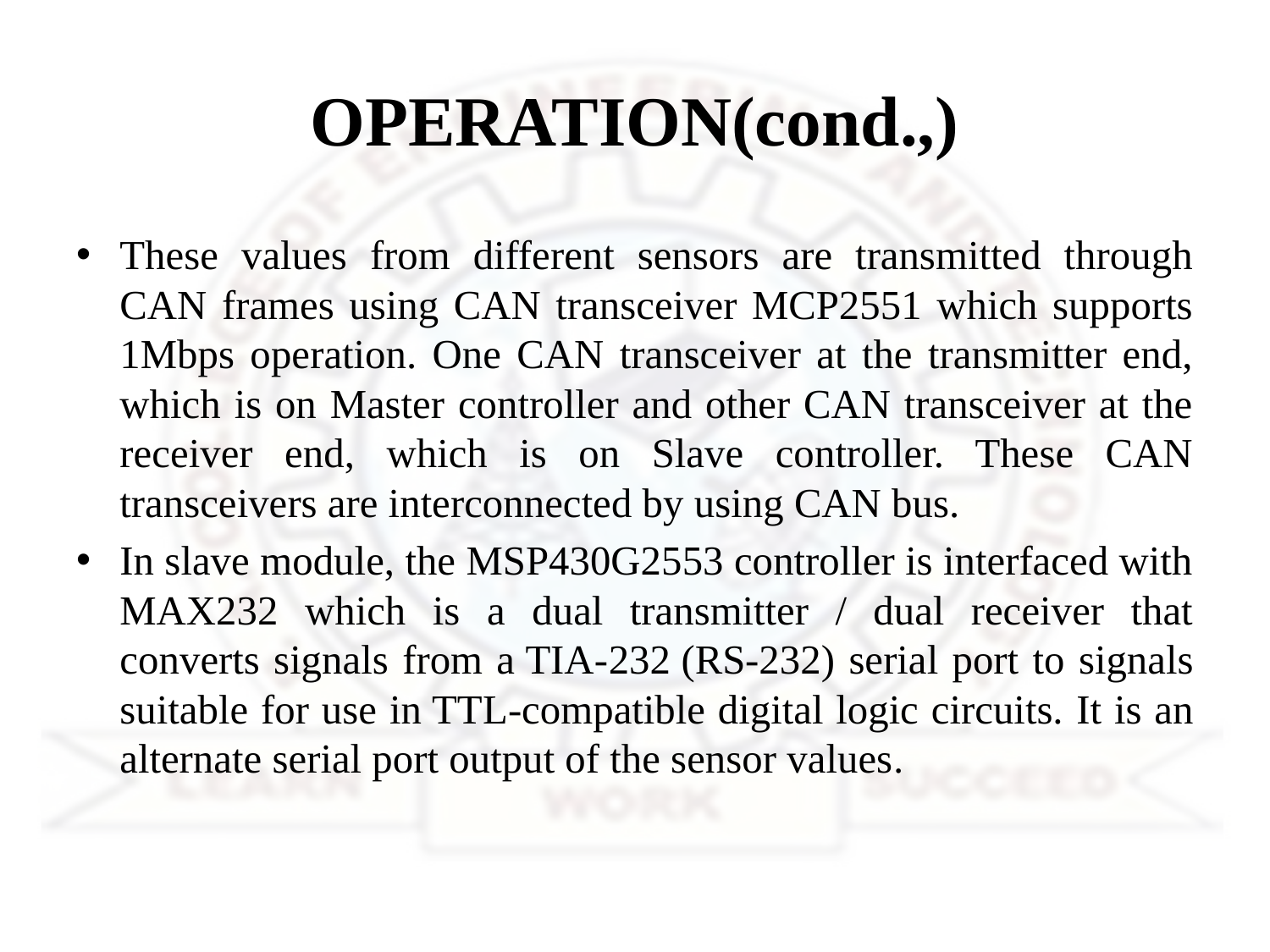

# OPERATION(cond.,)
These values from different sensors are transmitted through CAN frames using CAN transceiver MCP2551 which supports 1Mbps operation. One CAN transceiver at the transmitter end, which is on Master controller and other CAN transceiver at the receiver end, which is on Slave controller. These CAN transceivers are interconnected by using CAN bus.
In slave module, the MSP430G2553 controller is interfaced with MAX232 which is a dual transmitter / dual receiver that converts signals from a TIA-232 (RS-232) serial port to signals suitable for use in TTL-compatible digital logic circuits. It is an alternate serial port output of the sensor values.